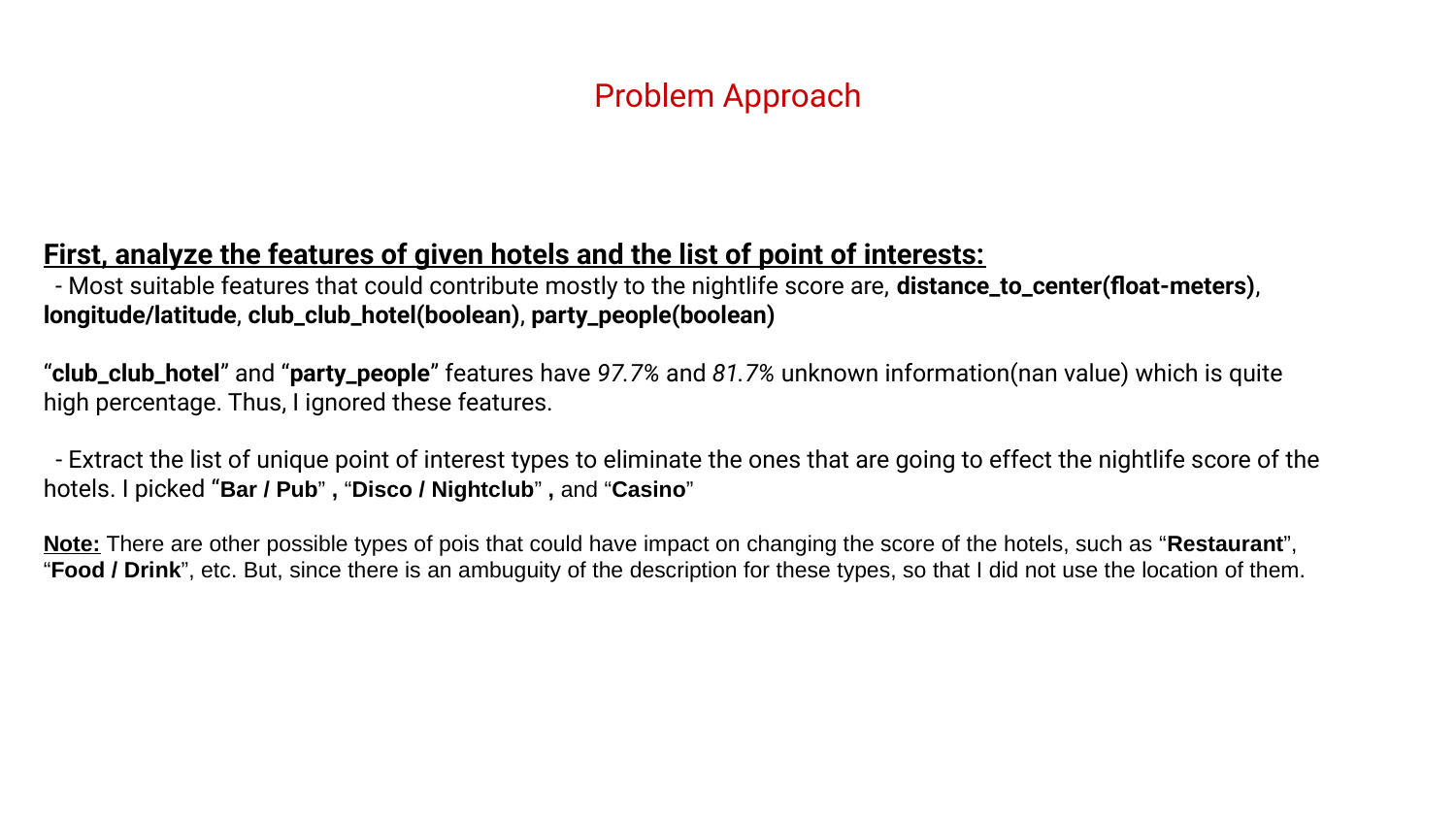

Problem Approach
First, analyze the features of given hotels and the list of point of interests:
  - Most suitable features that could contribute mostly to the nightlife score are, distance_to_center(float-meters), longitude/latitude, club_club_hotel(boolean), party_people(boolean)

“club_club_hotel” and “party_people” features have 97.7% and 81.7% unknown information(nan value) which is quite high percentage. Thus, I ignored these features.

  - Extract the list of unique point of interest types to eliminate the ones that are going to effect the nightlife score of the hotels. I picked “Bar / Pub” , “Disco / Nightclub” , and “Casino”

Note: There are other possible types of pois that could have impact on changing the score of the hotels, such as “Restaurant”, “Food / Drink”, etc. But, since there is an ambuguity of the description for these types, so that I did not use the location of them.